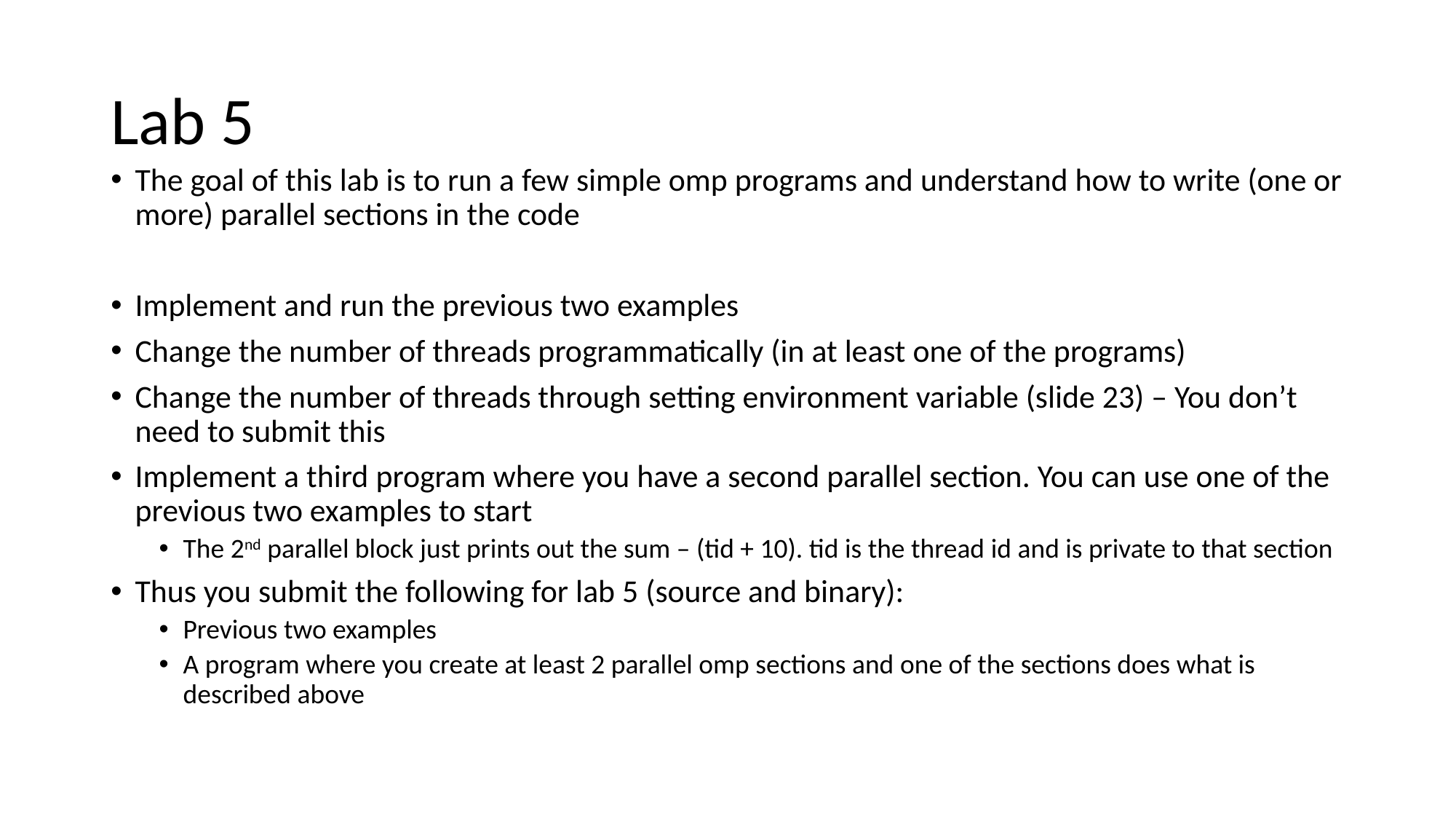

# Lab 5
The goal of this lab is to run a few simple omp programs and understand how to write (one or more) parallel sections in the code

Implement and run the previous two examples
Change the number of threads programmatically (in at least one of the programs)
Change the number of threads through setting environment variable (slide 23) – You don’t need to submit this
Implement a third program where you have a second parallel section. You can use one of the previous two examples to start
The 2nd parallel block just prints out the sum – (tid + 10). tid is the thread id and is private to that section
Thus you submit the following for lab 5 (source and binary):
Previous two examples
A program where you create at least 2 parallel omp sections and one of the sections does what is described above